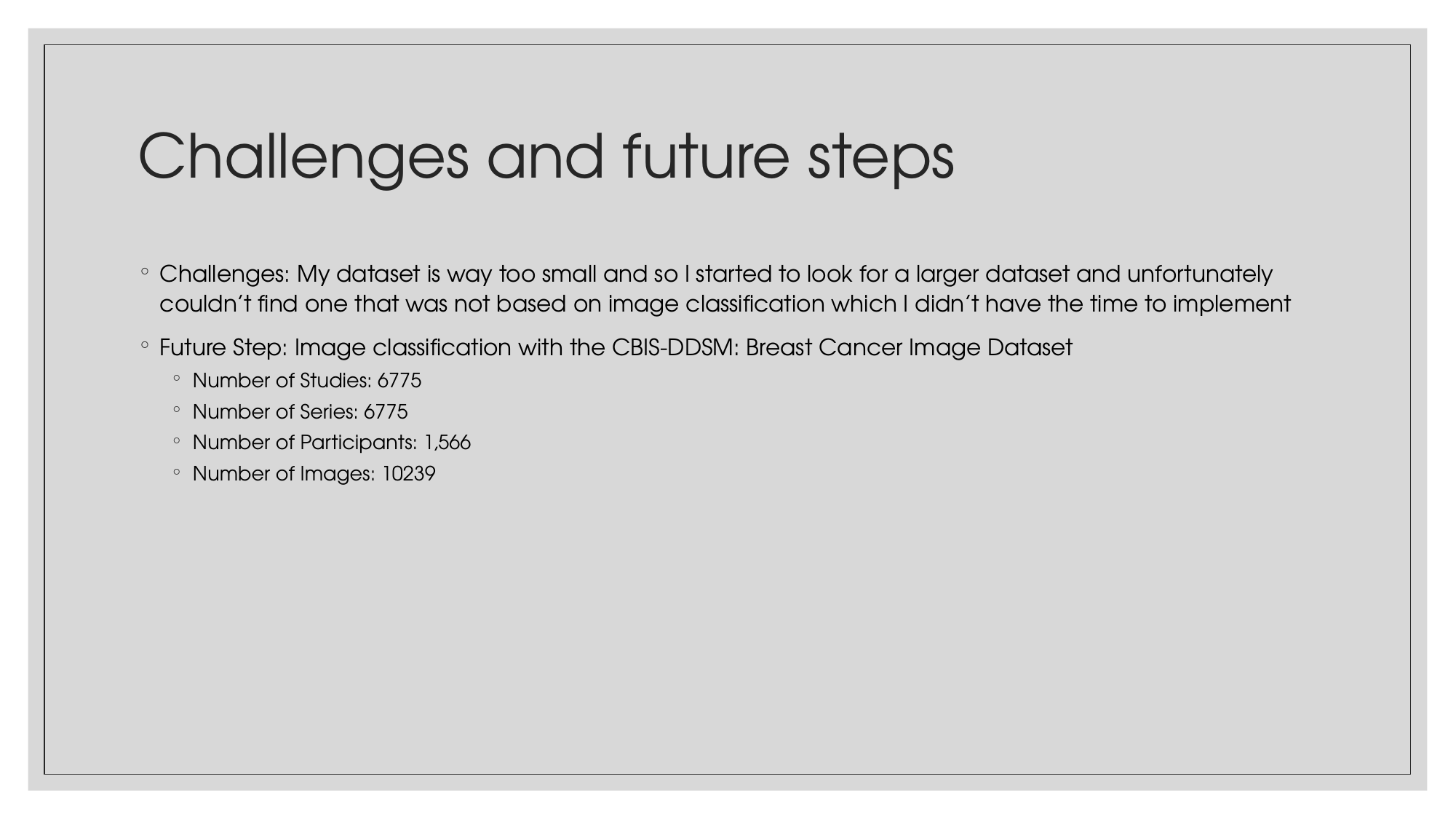

# Challenges and future steps
Challenges: My dataset is way too small and so I started to look for a larger dataset and unfortunately couldn’t find one that was not based on image classification which I didn’t have the time to implement
Future Step: Image classification with the CBIS-DDSM: Breast Cancer Image Dataset
Number of Studies: 6775
Number of Series: 6775
Number of Participants: 1,566
Number of Images: 10239